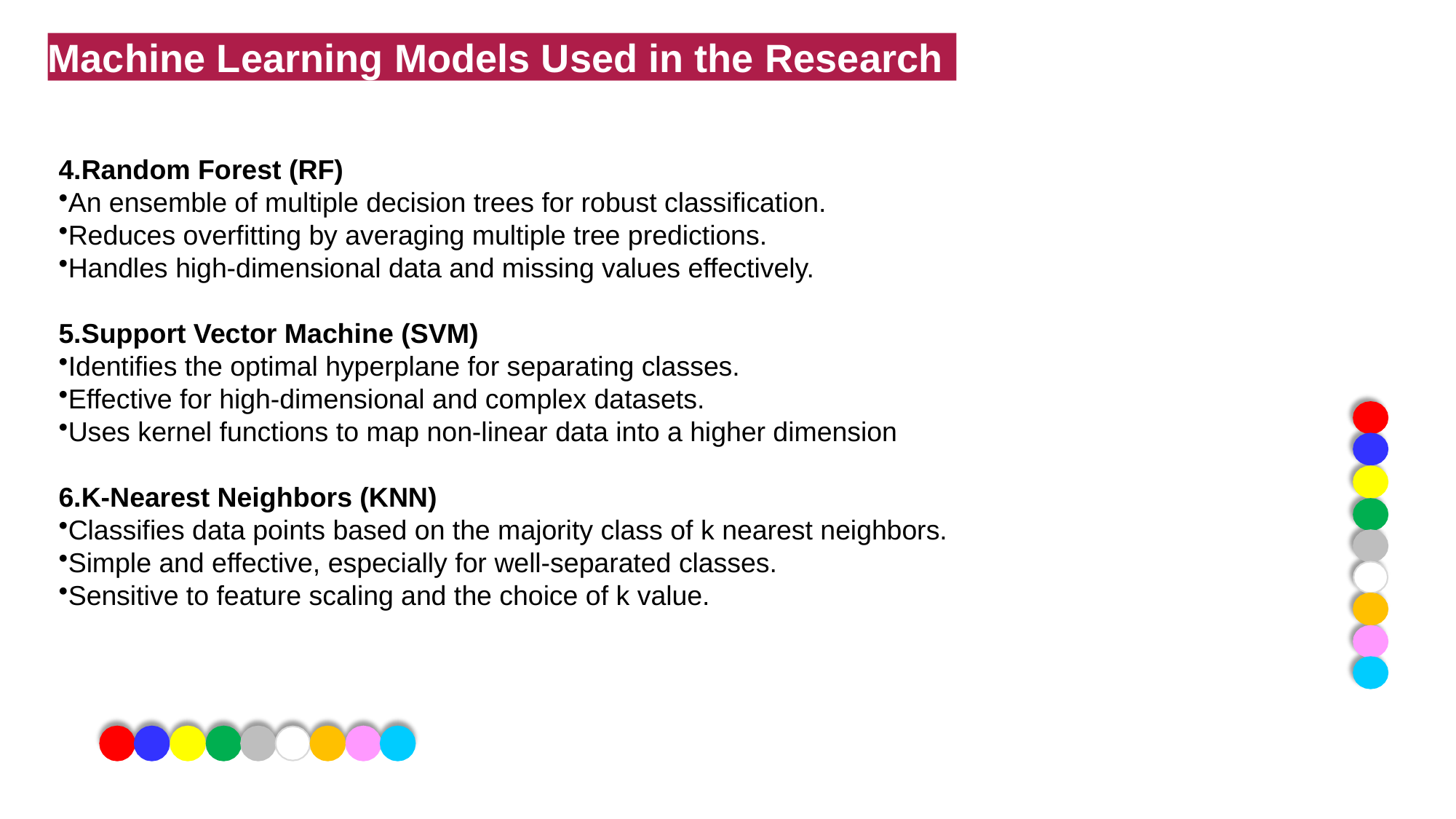

Machine Learning Models Used in the Research
4.Random Forest (RF)
An ensemble of multiple decision trees for robust classification.
Reduces overfitting by averaging multiple tree predictions.
Handles high-dimensional data and missing values effectively.

5.Support Vector Machine (SVM)
Identifies the optimal hyperplane for separating classes.
Effective for high-dimensional and complex datasets.
Uses kernel functions to map non-linear data into a higher dimension

6.K-Nearest Neighbors (KNN)
Classifies data points based on the majority class of k nearest neighbors.
Simple and effective, especially for well-separated classes.
Sensitive to feature scaling and the choice of k value.